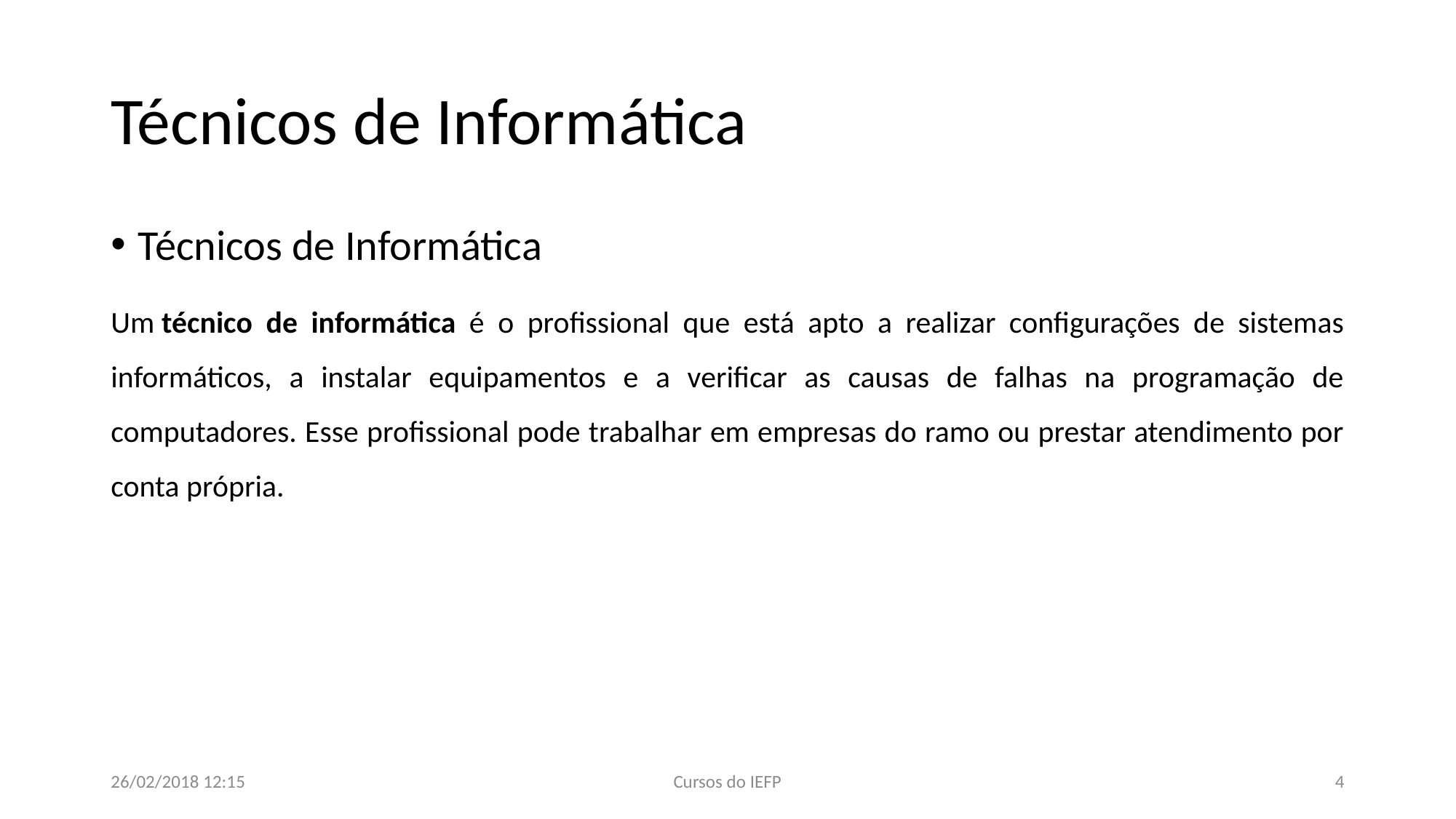

# Técnicos de Informática
Técnicos de Informática
Um técnico de informática é o profissional que está apto a realizar configurações de sistemas informáticos, a instalar equipamentos e a verificar as causas de falhas na programação de computadores. Esse profissional pode trabalhar em empresas do ramo ou prestar atendimento por conta própria.
26/02/2018 12:15
Cursos do IEFP
4